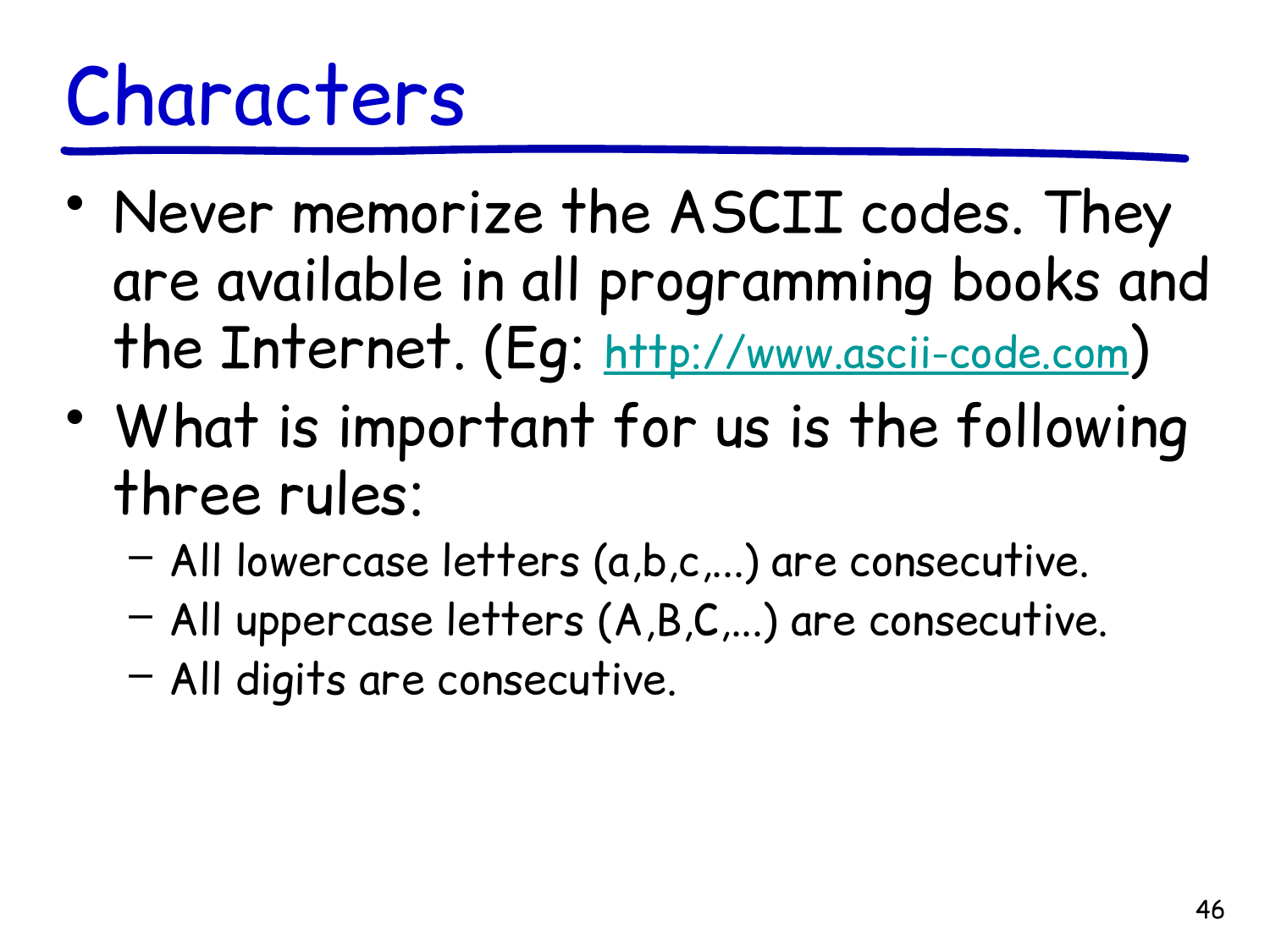

# Characters
Never memorize the ASCII codes. They are available in all programming books and the Internet. (Eg: http://www.ascii-code.com)
What is important for us is the following three rules:
All lowercase letters (a,b,c,...) are consecutive.
All uppercase letters (A,B,C,...) are consecutive.
All digits are consecutive.
46